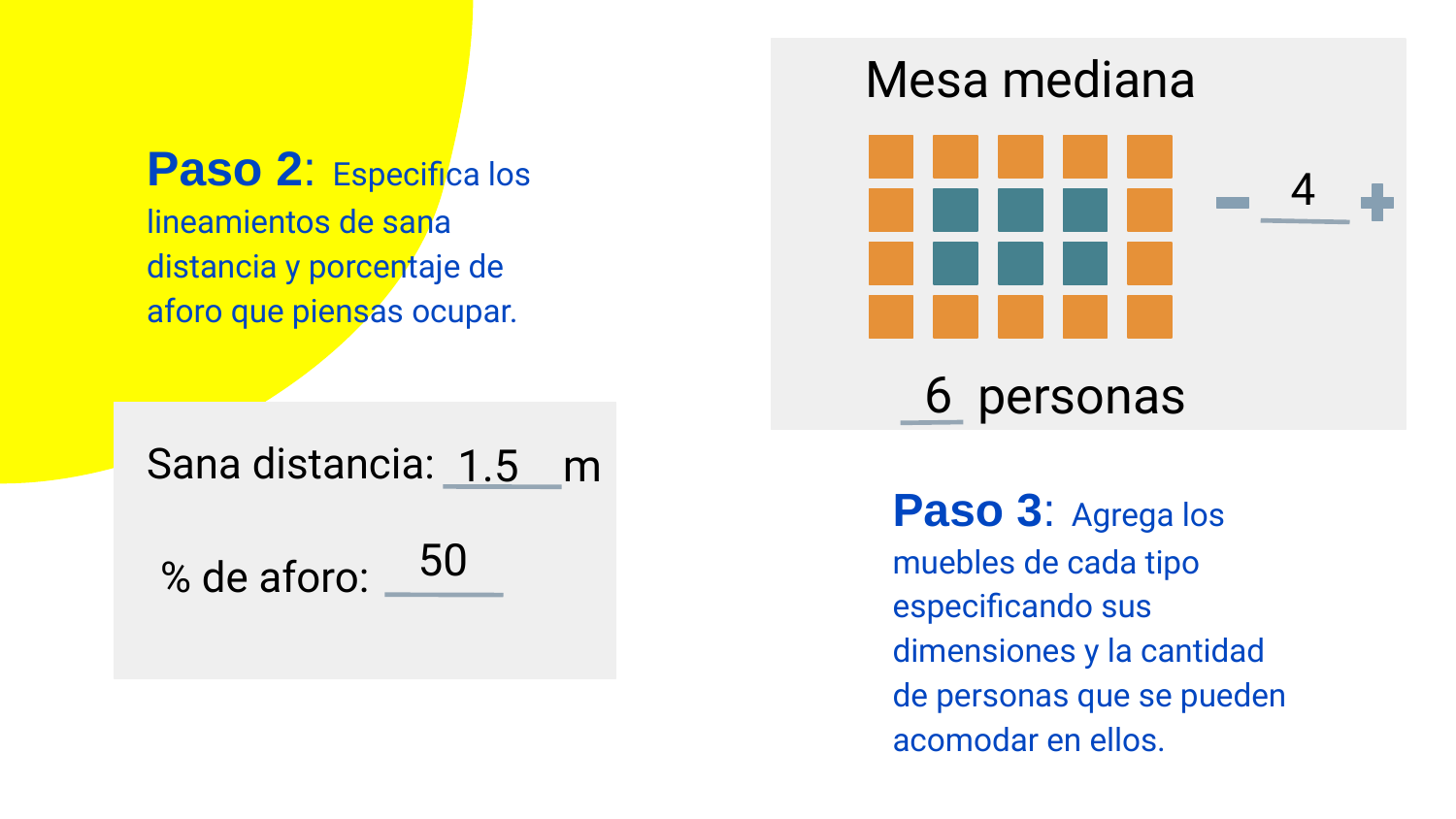

Mesa mediana

Paso 2:  Especifica los lineamientos de sana distancia y porcentaje de  aforo que piensas ocupar.

4

6
personas

Sana distancia:
m
1.5
Paso 3:  Agrega los muebles de cada tipo especificando sus dimensiones y la cantidad de personas que se pueden acomodar en ellos.

50
% de aforo: